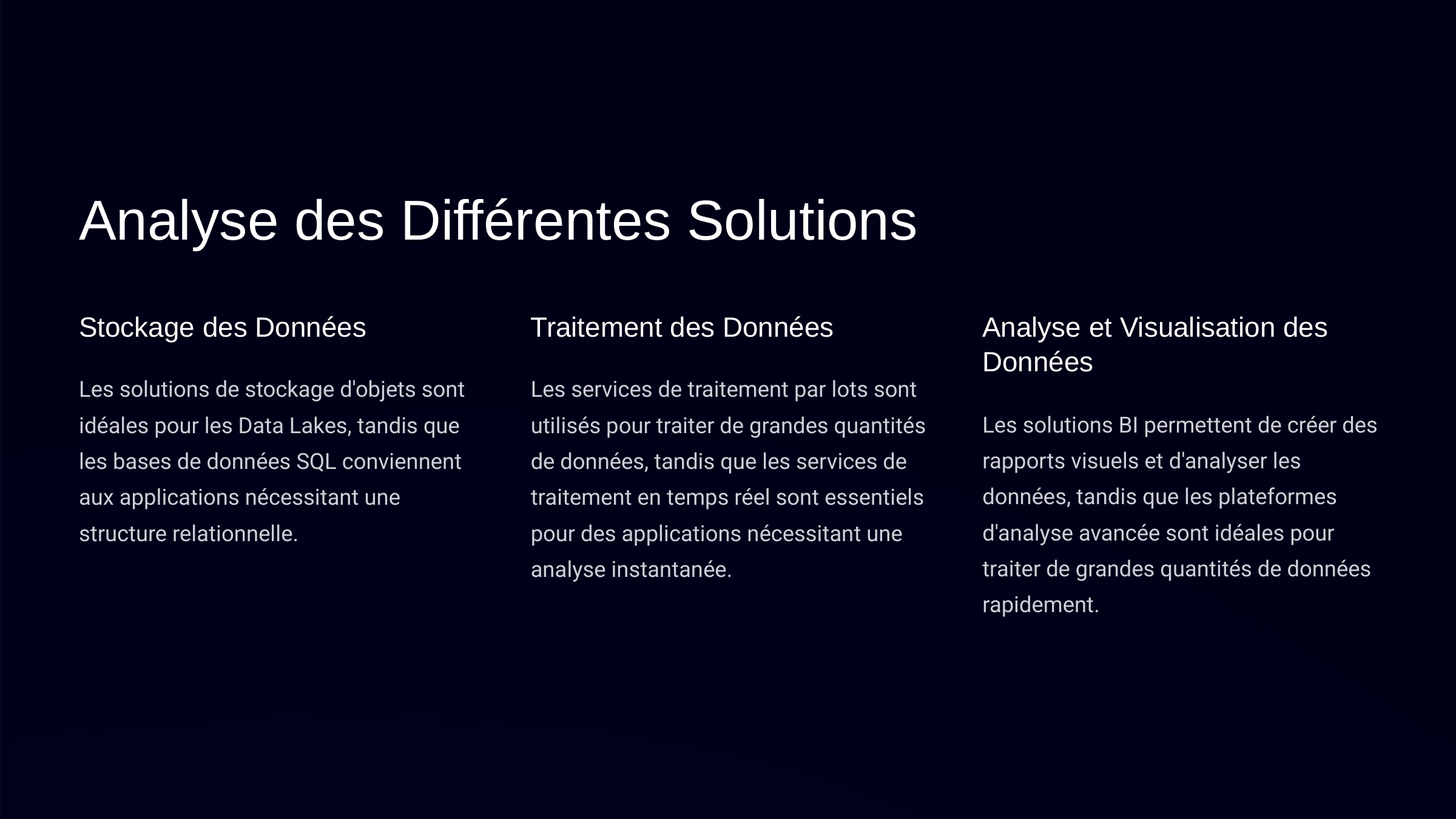

Analyse des Différentes Solutions
Stockage des Données
Traitement des Données
Analyse et Visualisation des Données
Les solutions de stockage d'objets sont idéales pour les Data Lakes, tandis que les bases de données SQL conviennent aux applications nécessitant une structure relationnelle.
Les services de traitement par lots sont utilisés pour traiter de grandes quantités de données, tandis que les services de traitement en temps réel sont essentiels pour des applications nécessitant une analyse instantanée.
Les solutions BI permettent de créer des rapports visuels et d'analyser les données, tandis que les plateformes d'analyse avancée sont idéales pour traiter de grandes quantités de données rapidement.